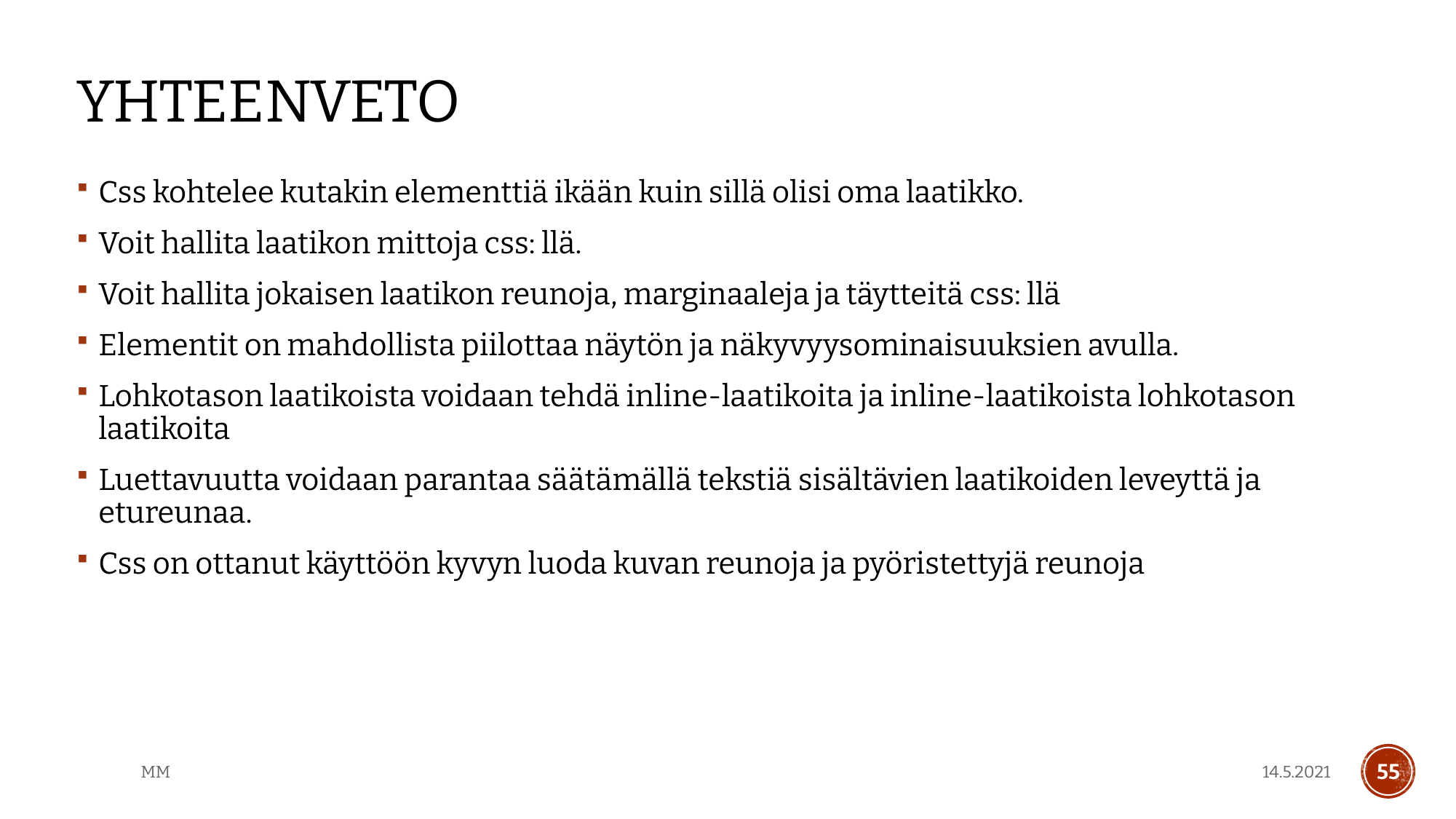

# Yhteenveto
Css kohtelee kutakin elementtiä ikään kuin sillä olisi oma laatikko.
Voit hallita laatikon mittoja css: llä.
Voit hallita jokaisen laatikon reunoja, marginaaleja ja täytteitä css: llä
Elementit on mahdollista piilottaa näytön ja näkyvyysominaisuuksien avulla.
Lohkotason laatikoista voidaan tehdä inline-laatikoita ja inline-laatikoista lohkotason laatikoita
Luettavuutta voidaan parantaa säätämällä tekstiä sisältävien laatikoiden leveyttä ja etureunaa.
Css on ottanut käyttöön kyvyn luoda kuvan reunoja ja pyöristettyjä reunoja
MM
14.5.2021
55